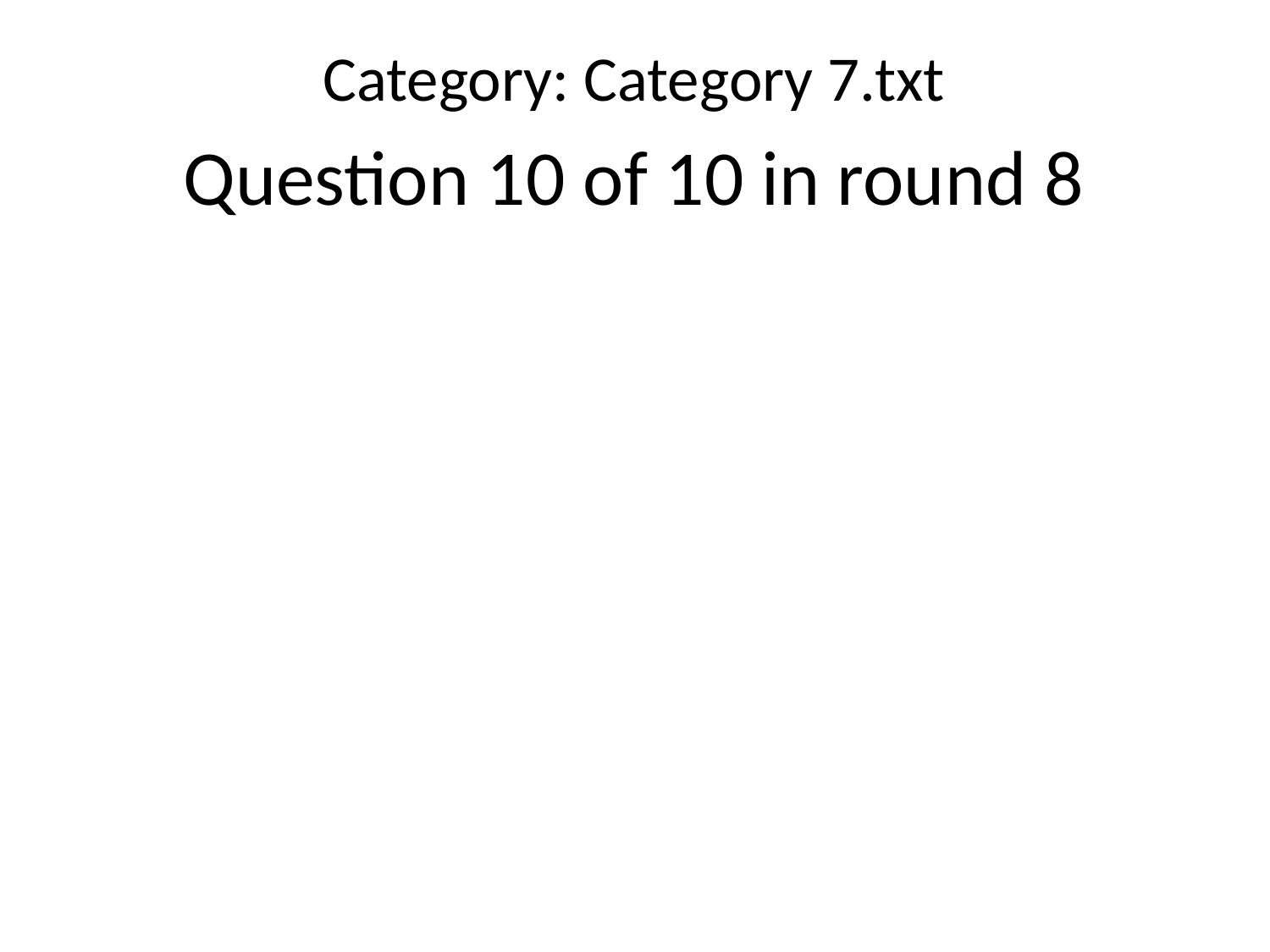

Category: Category 7.txt
Question 10 of 10 in round 8